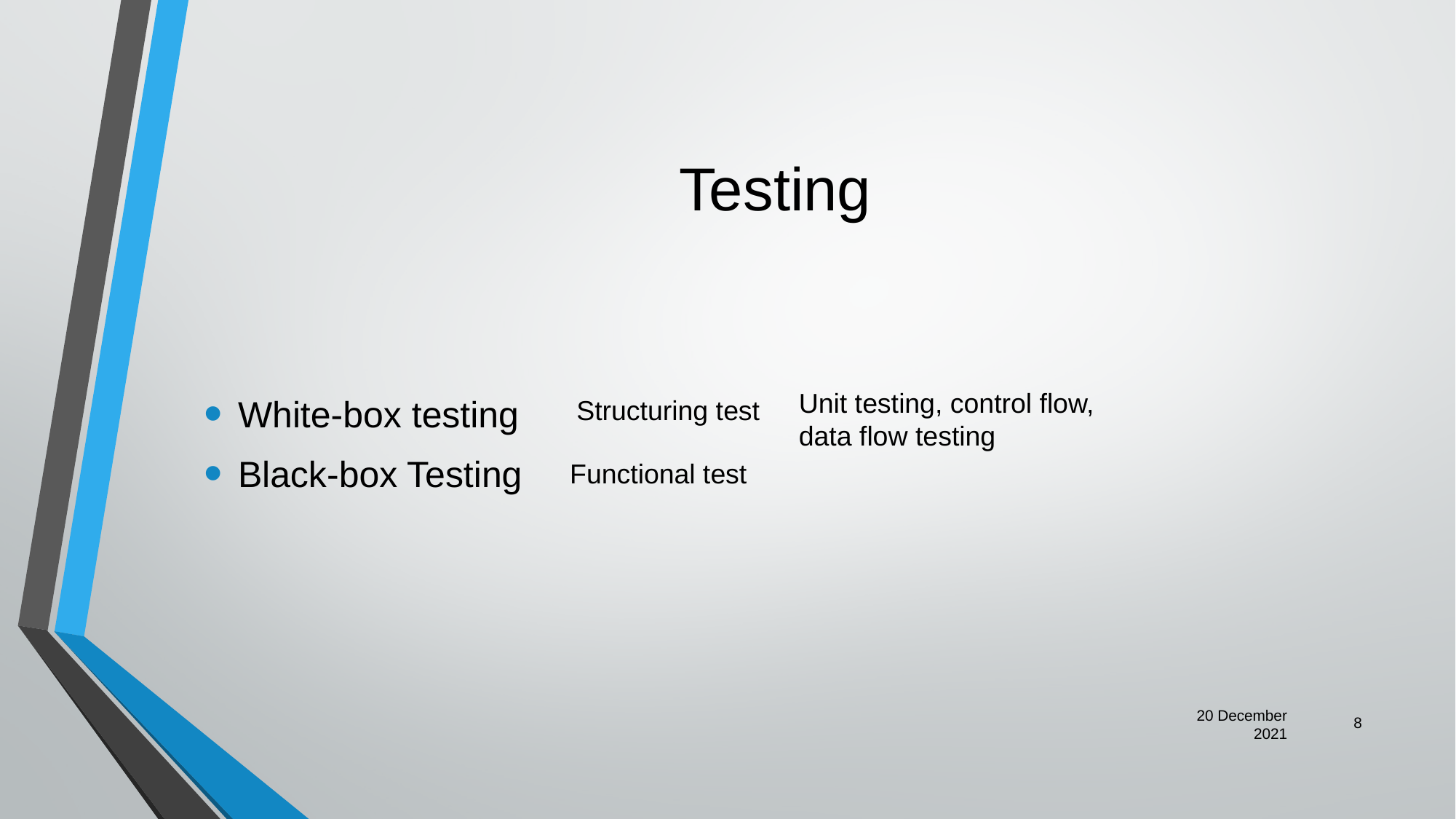

# Testing
White-box testing
Black-box Testing
Unit testing, control flow, data flow testing
Structuring test
Functional test
8
20 December 2021